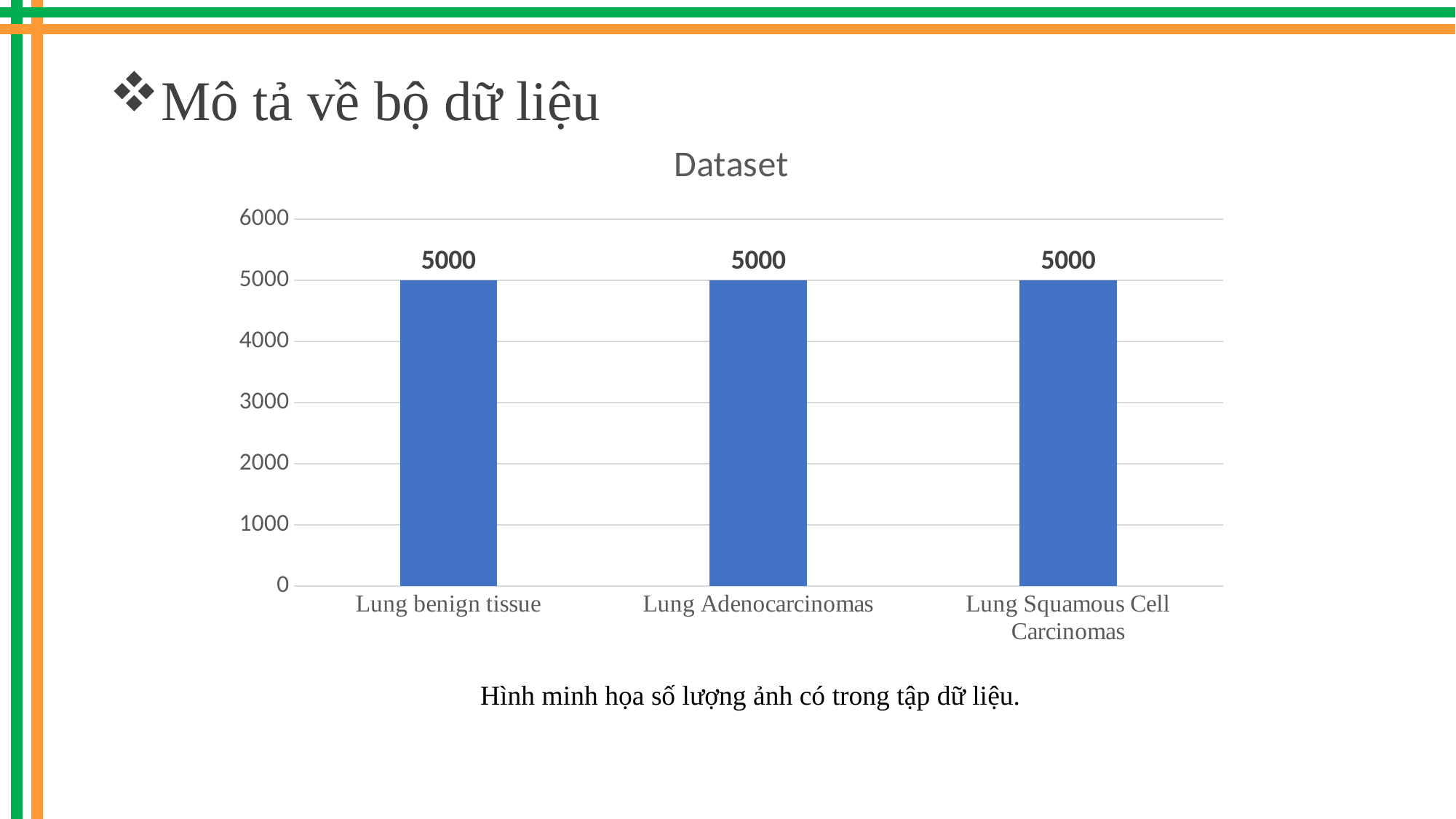

Mô tả về bộ dữ liệu

### Chart: Dataset

| Category | Training Dataset |
|---|---|
| Lung benign tissue | 5000.0 |
| Lung Adenocarcinomas | 5000.0 |
| Lung Squamous Cell Carcinomas | 5000.0 |
Hình minh họa số lượng ảnh có trong tập dữ liệu.